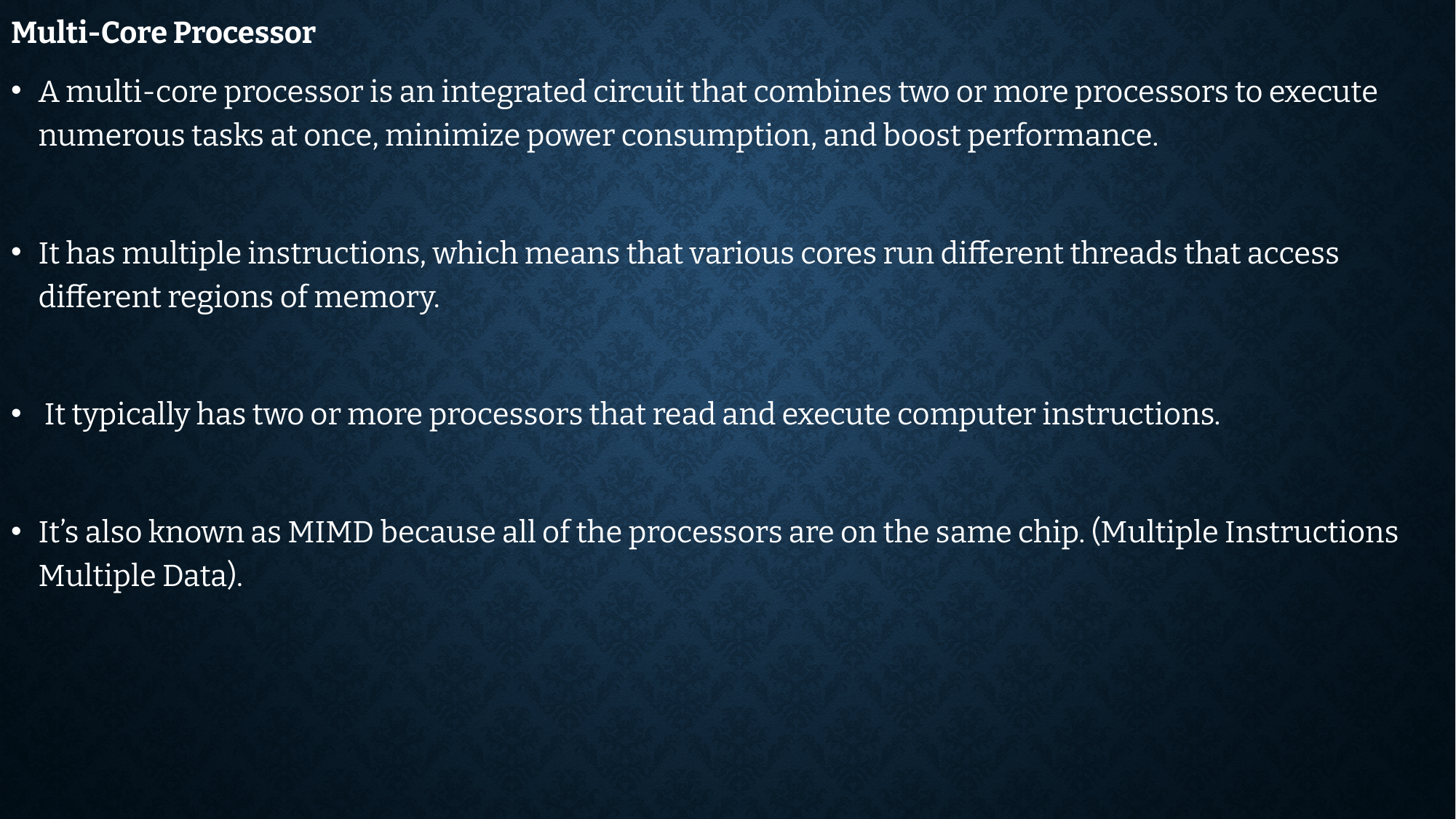

Multi-Core Processor
A multi-core processor is an integrated circuit that combines two or more processors to execute numerous tasks at once, minimize power consumption, and boost performance.

It has multiple instructions, which means that various cores run different threads that access different regions of memory.

 It typically has two or more processors that read and execute computer instructions.

It’s also known as MIMD because all of the processors are on the same chip. (Multiple Instructions Multiple Data).